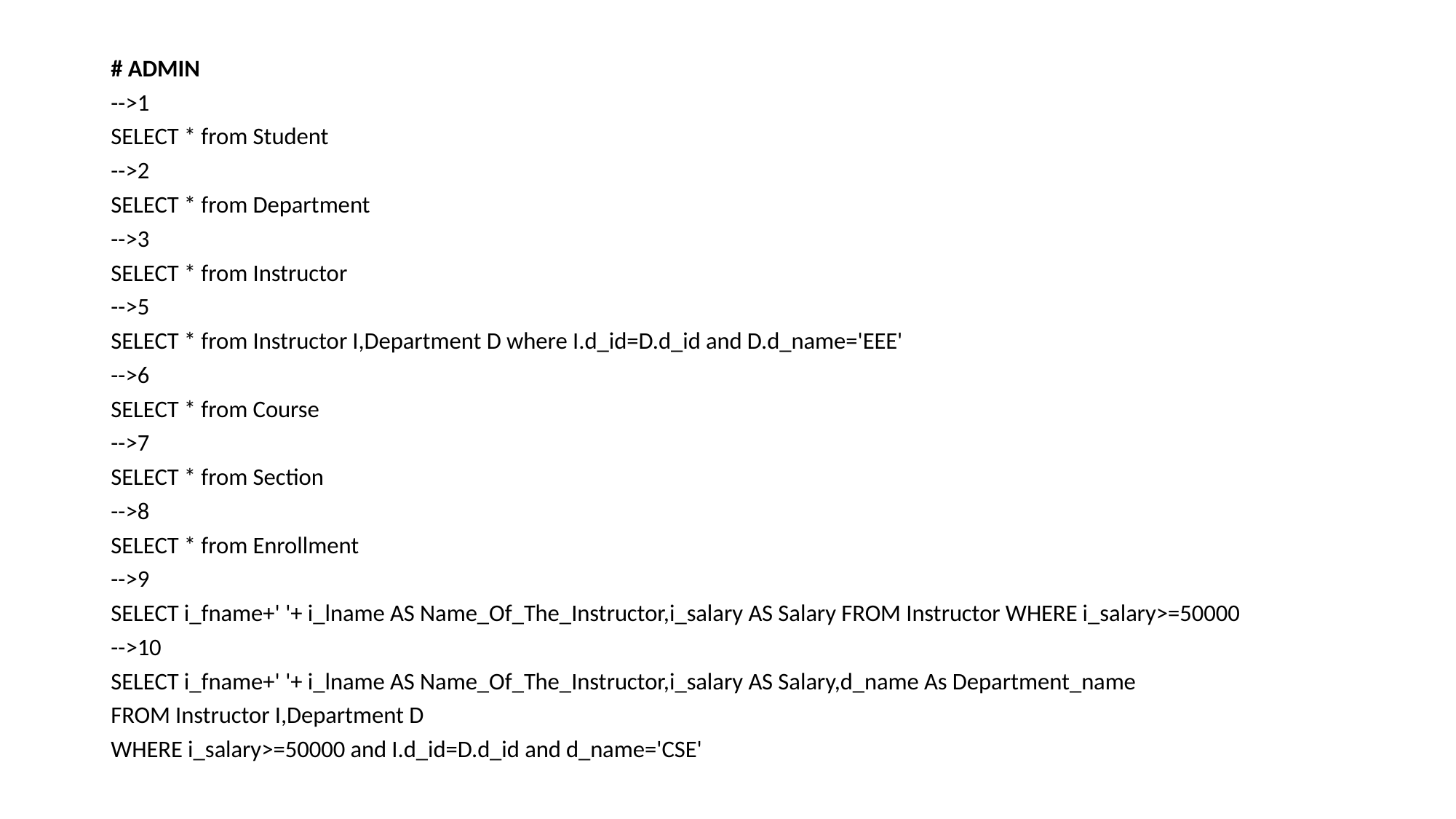

# ADMIN
-->1
SELECT * from Student
-->2
SELECT * from Department
-->3
SELECT * from Instructor
-->5
SELECT * from Instructor I,Department D where I.d_id=D.d_id and D.d_name='EEE'
-->6
SELECT * from Course
-->7
SELECT * from Section
-->8
SELECT * from Enrollment
-->9
SELECT i_fname+' '+ i_lname AS Name_Of_The_Instructor,i_salary AS Salary FROM Instructor WHERE i_salary>=50000
-->10
SELECT i_fname+' '+ i_lname AS Name_Of_The_Instructor,i_salary AS Salary,d_name As Department_name
FROM Instructor I,Department D
WHERE i_salary>=50000 and I.d_id=D.d_id and d_name='CSE'